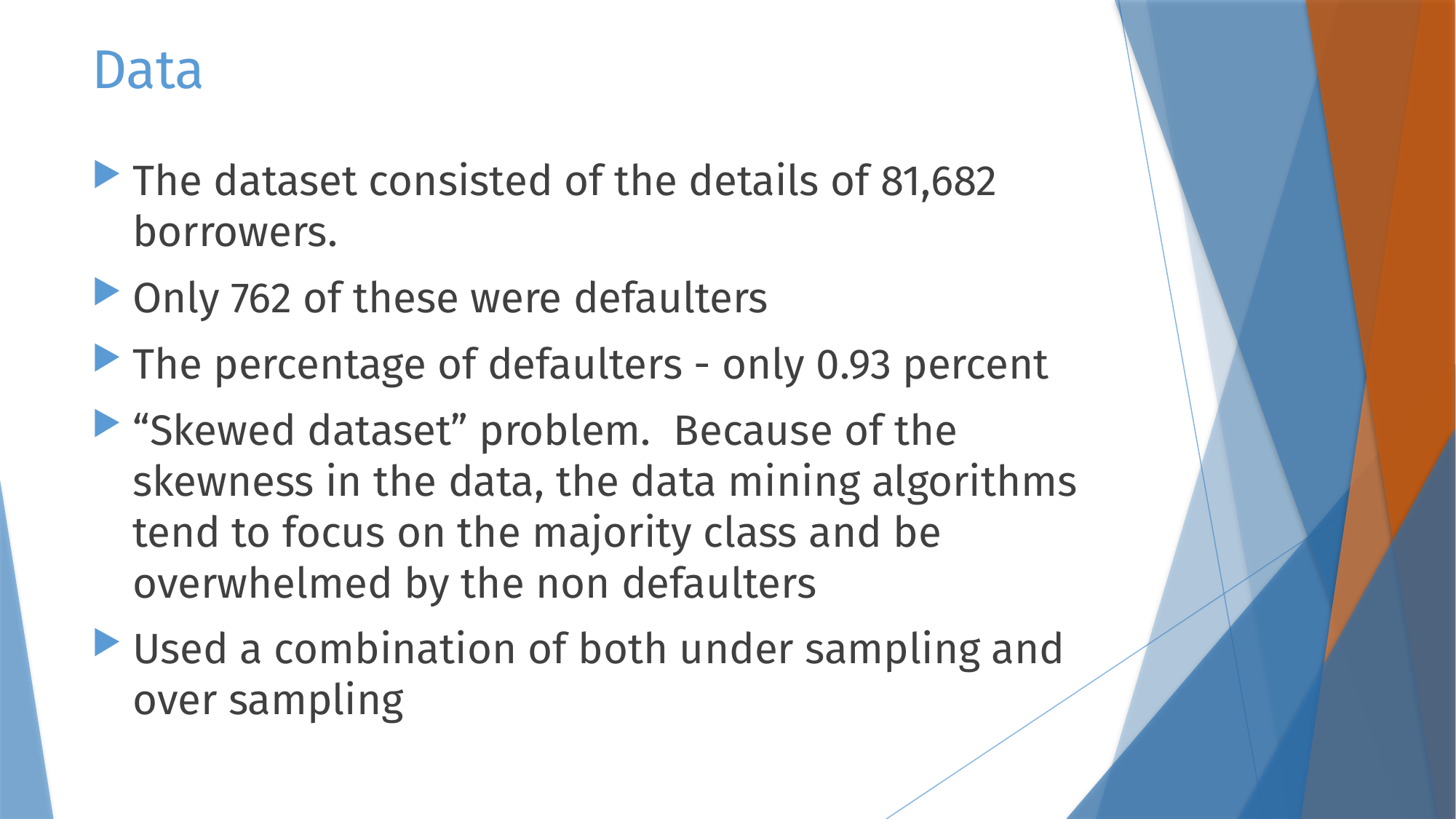

# Data
The dataset consisted of the details of 81,682 borrowers.
Only 762 of these were defaulters
The percentage of defaulters - only 0.93 percent
“Skewed dataset” problem.  Because of the skewness in the data, the data mining algorithms tend to focus on the majority class and be overwhelmed by the non defaulters
Used a combination of both under sampling and over sampling